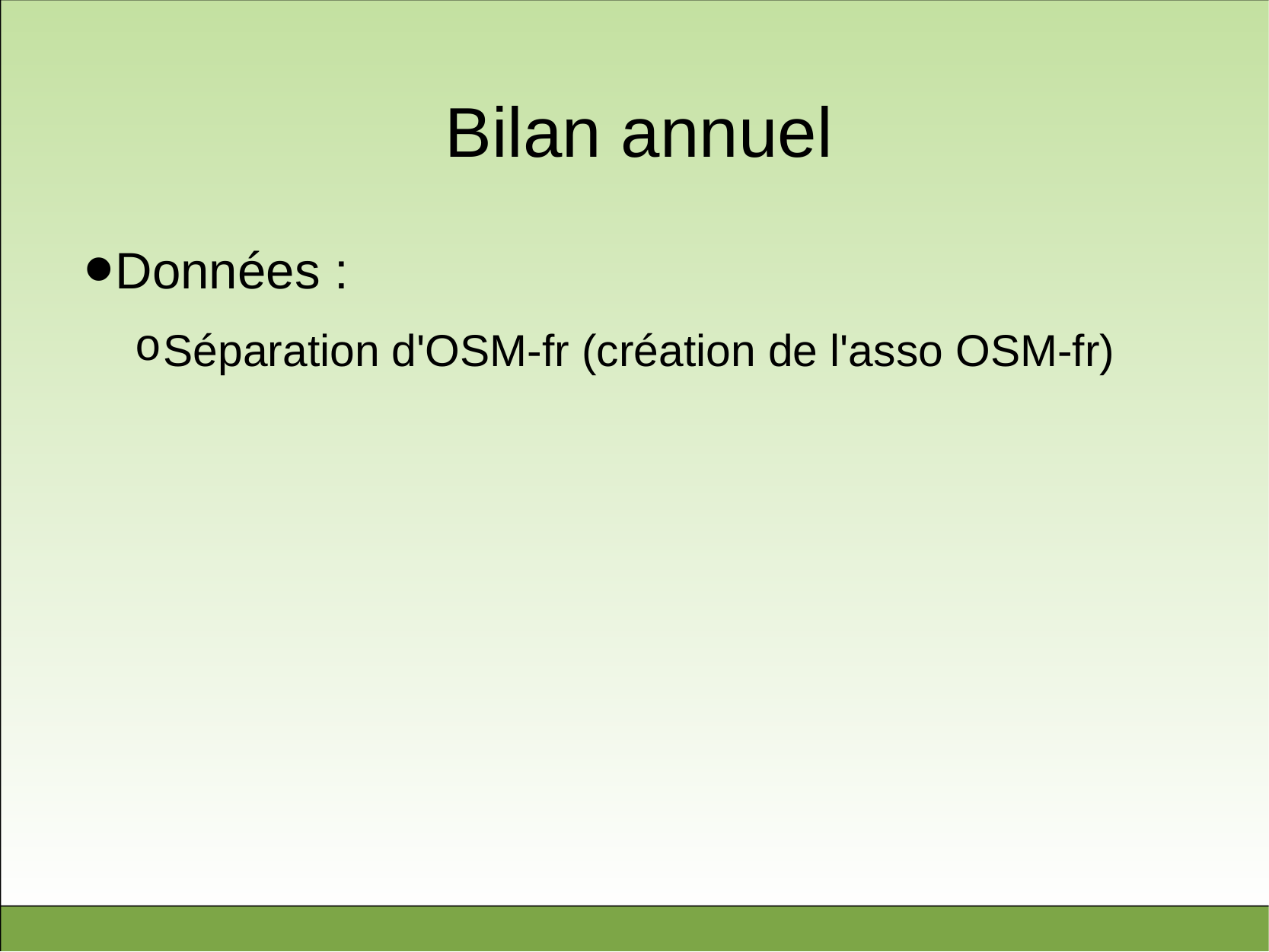

# Bilan annuel
Données :
Séparation d'OSM-fr (création de l'asso OSM-fr)